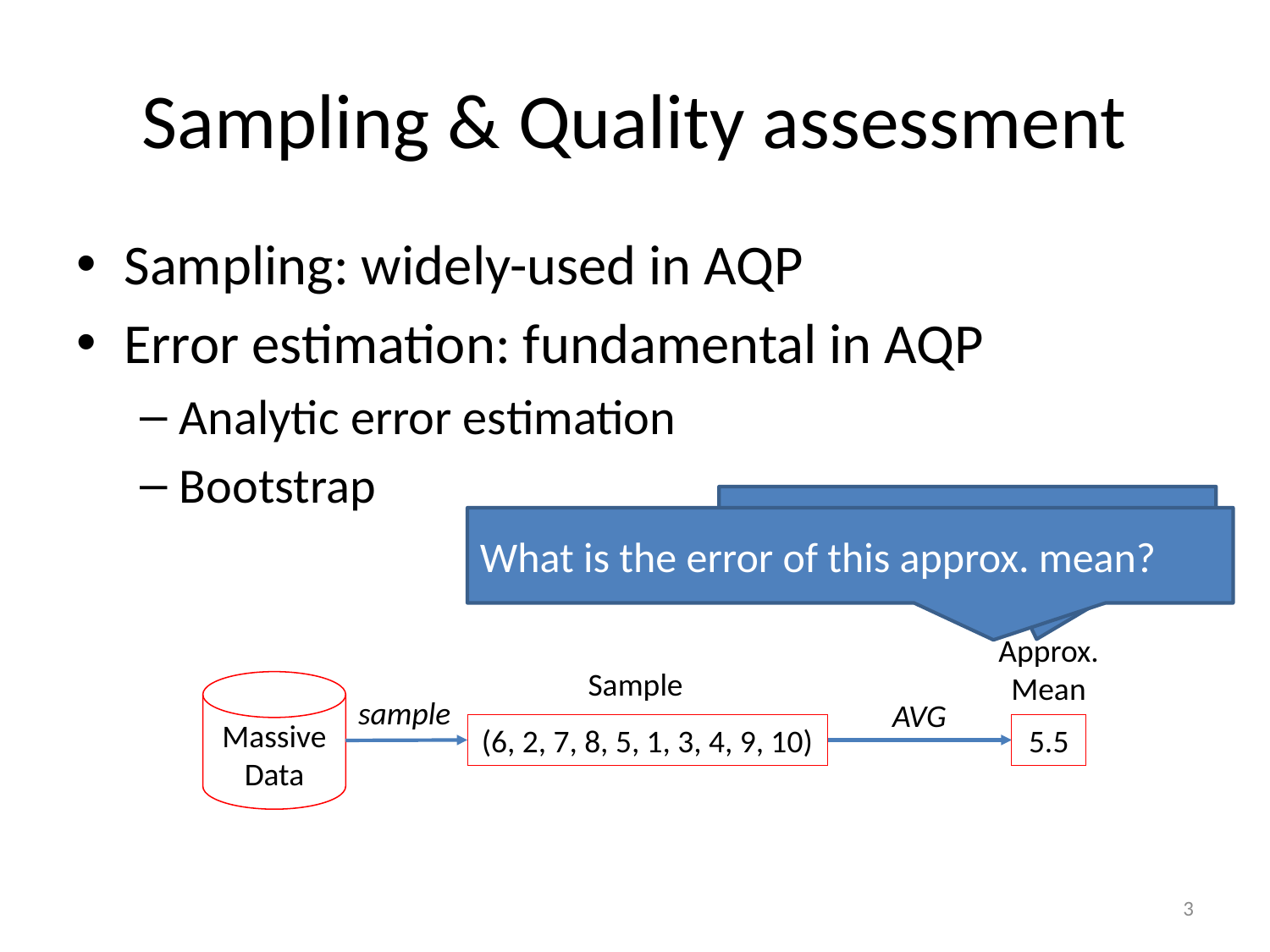

# Sampling & Quality assessment
Sampling: widely-used in AQP
Error estimation: fundamental in AQP
Analytic error estimation
Bootstrap
Need to assess the quality!
What is the error of this approx. mean?
Approx.
Mean
Sample

sample
AVG
Massive
Data
(6, 2, 7, 8, 5, 1, 3, 4, 9, 10)
5.5
3